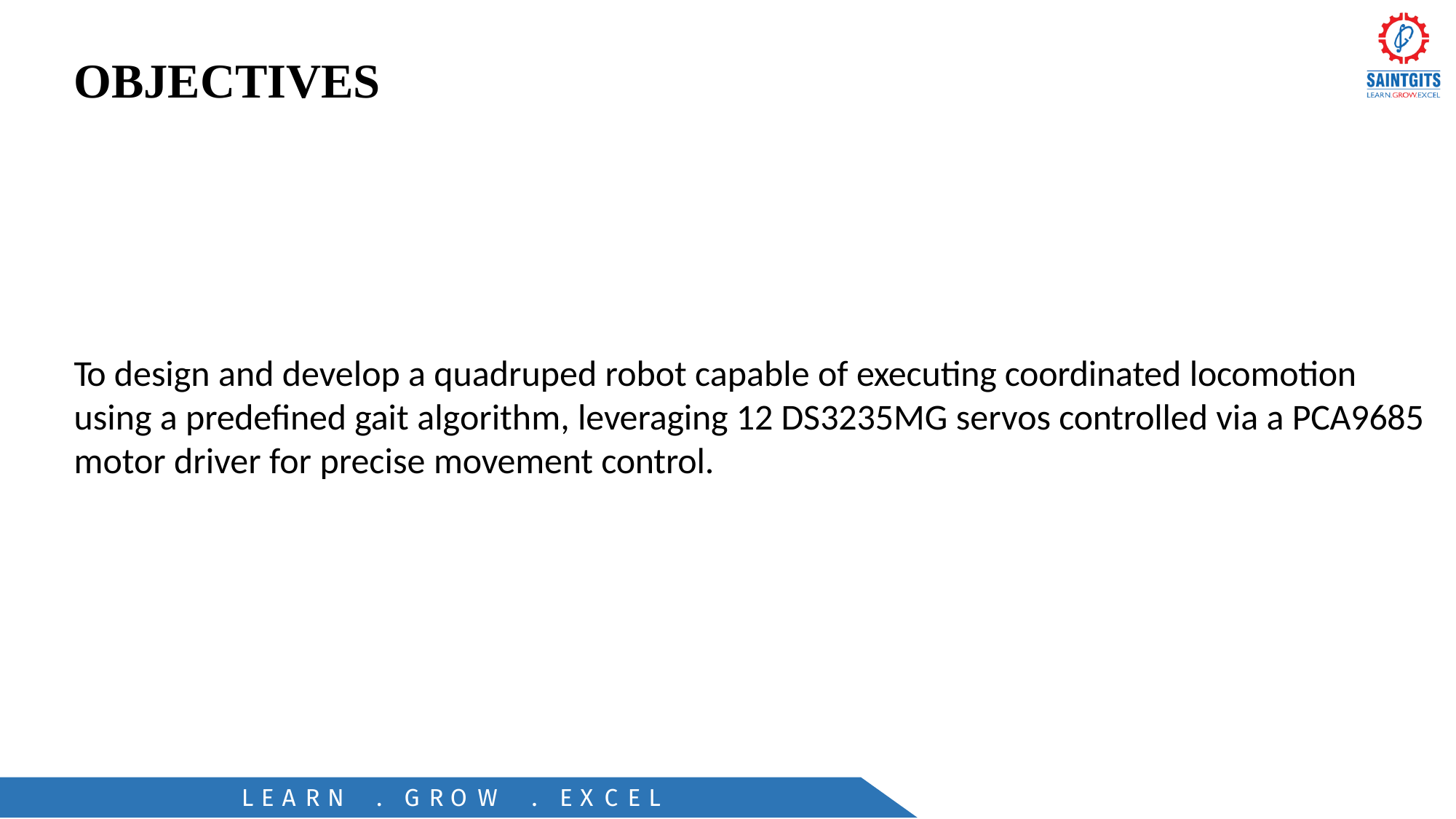

# OBJECTIVES
To design and develop a quadruped robot capable of executing coordinated locomotion using a predefined gait algorithm, leveraging 12 DS3235MG servos controlled via a PCA9685 motor driver for precise movement control.
L E A R N
.
G R O W
.
E X C E L